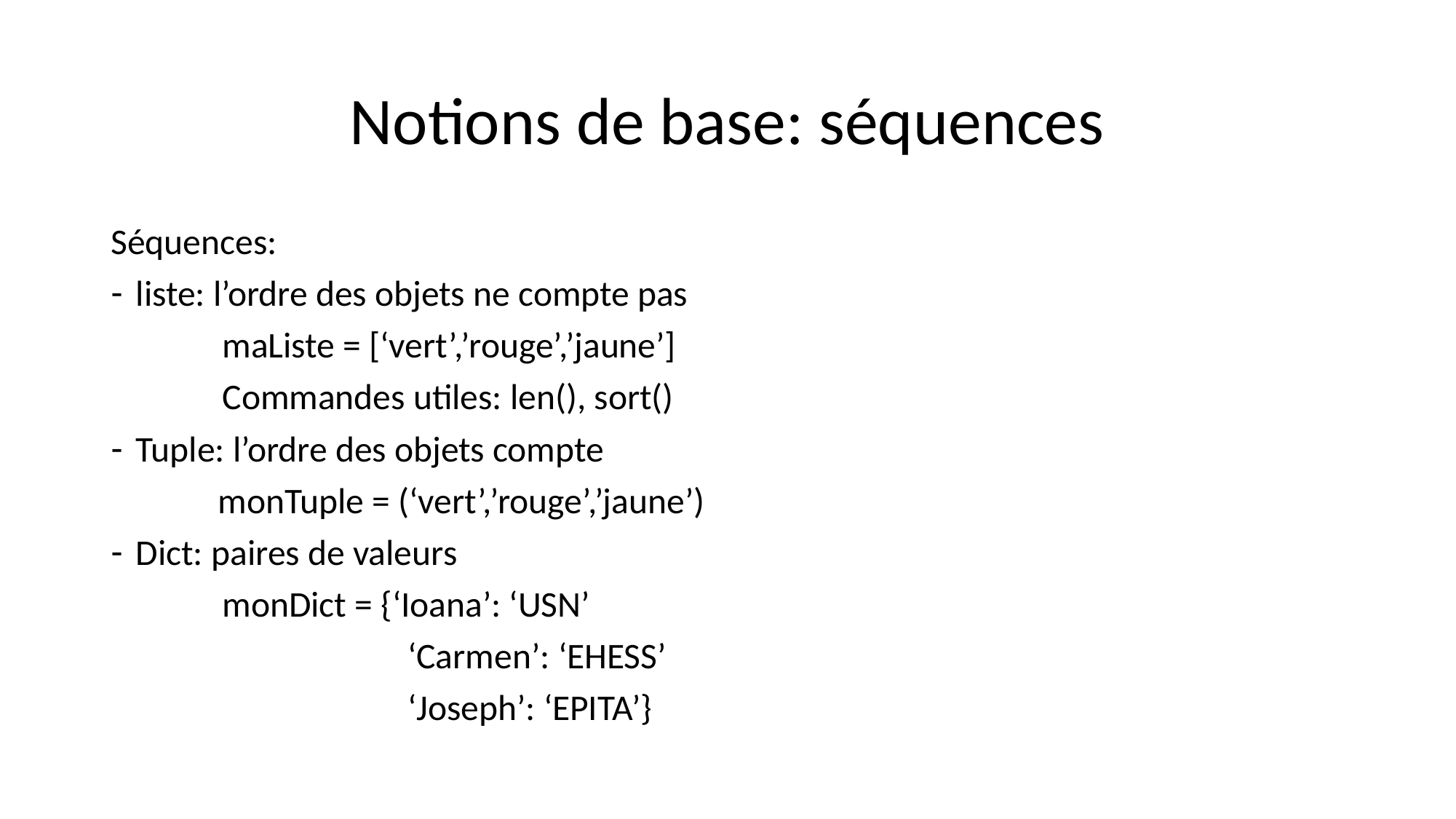

# Notions de base: séquences
Séquences:
liste: l’ordre des objets ne compte pas
maListe = [‘vert’,’rouge’,’jaune’]
Commandes utiles: len(), sort()
Tuple: l’ordre des objets compte
monTuple = (‘vert’,’rouge’,’jaune’)
Dict: paires de valeurs
monDict = {‘Ioana’: ‘USN’
‘Carmen’: ‘EHESS’
‘Joseph’: ‘EPITA’}